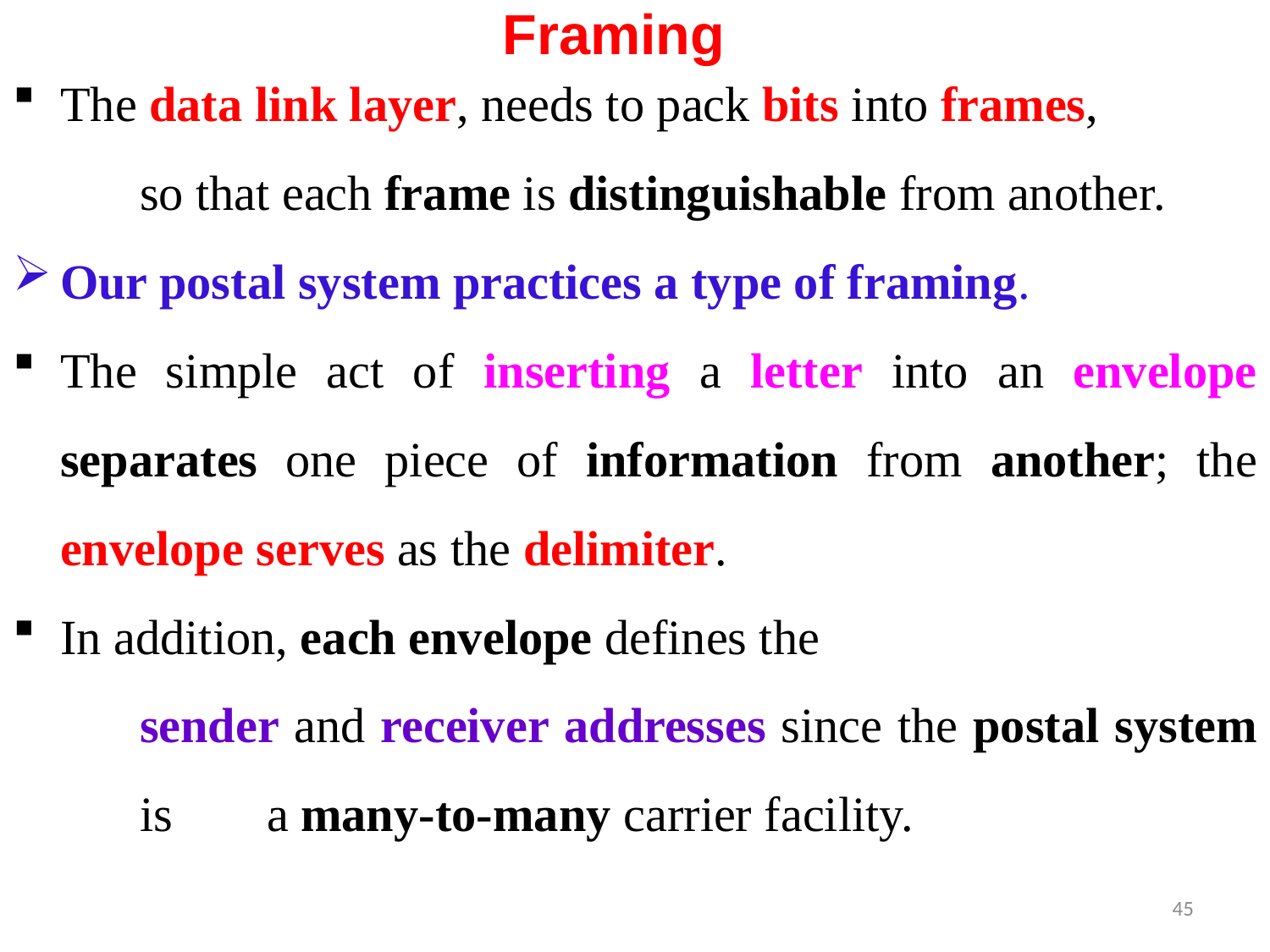

# Framing
The data link layer, needs to pack bits into frames,
	so that each frame is distinguishable from another.
Our postal system practices a type of framing.
The simple act of inserting a letter into an envelope separates one piece of information from another; the envelope serves as the delimiter.
In addition, each envelope defines the
	sender and receiver addresses since the postal system 	is 	a many-to-many carrier facility.
45